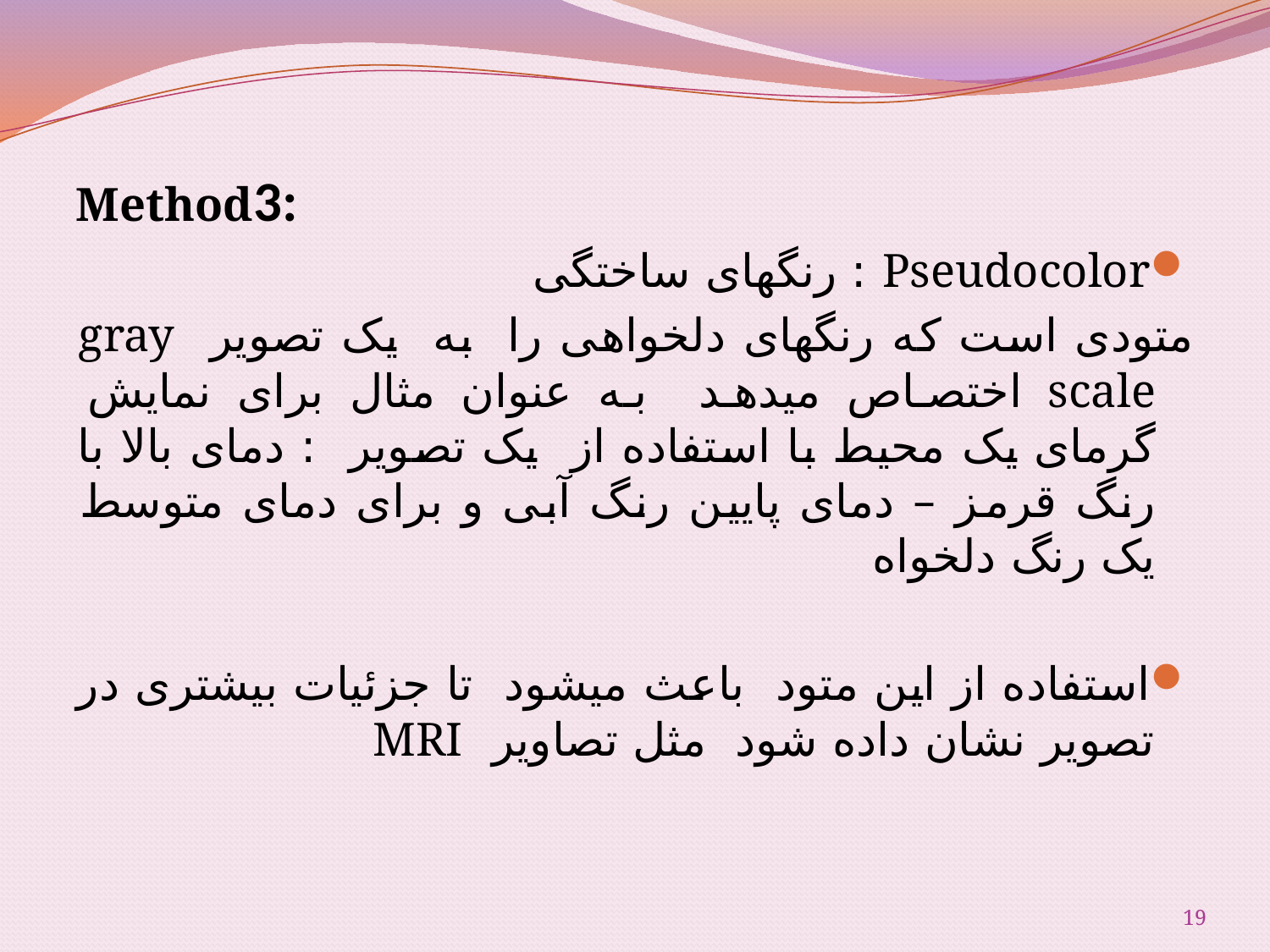

Method3:
Pseudocolor : رنگهای ساختگی
متودی است که رنگهای دلخواهی را  به  یک تصویر  gray scale اختصاص میدهد  به عنوان مثال برای نمایش گرمای یک محیط با استفاده از  یک تصویر  : دمای بالا با رنگ قرمز – دمای پایین رنگ آبی و برای دمای متوسط یک رنگ دلخواه

استفاده از این متود  باعث میشود  تا جزئیات بیشتری در تصویر نشان داده شود  مثل تصاویر  MRI

19